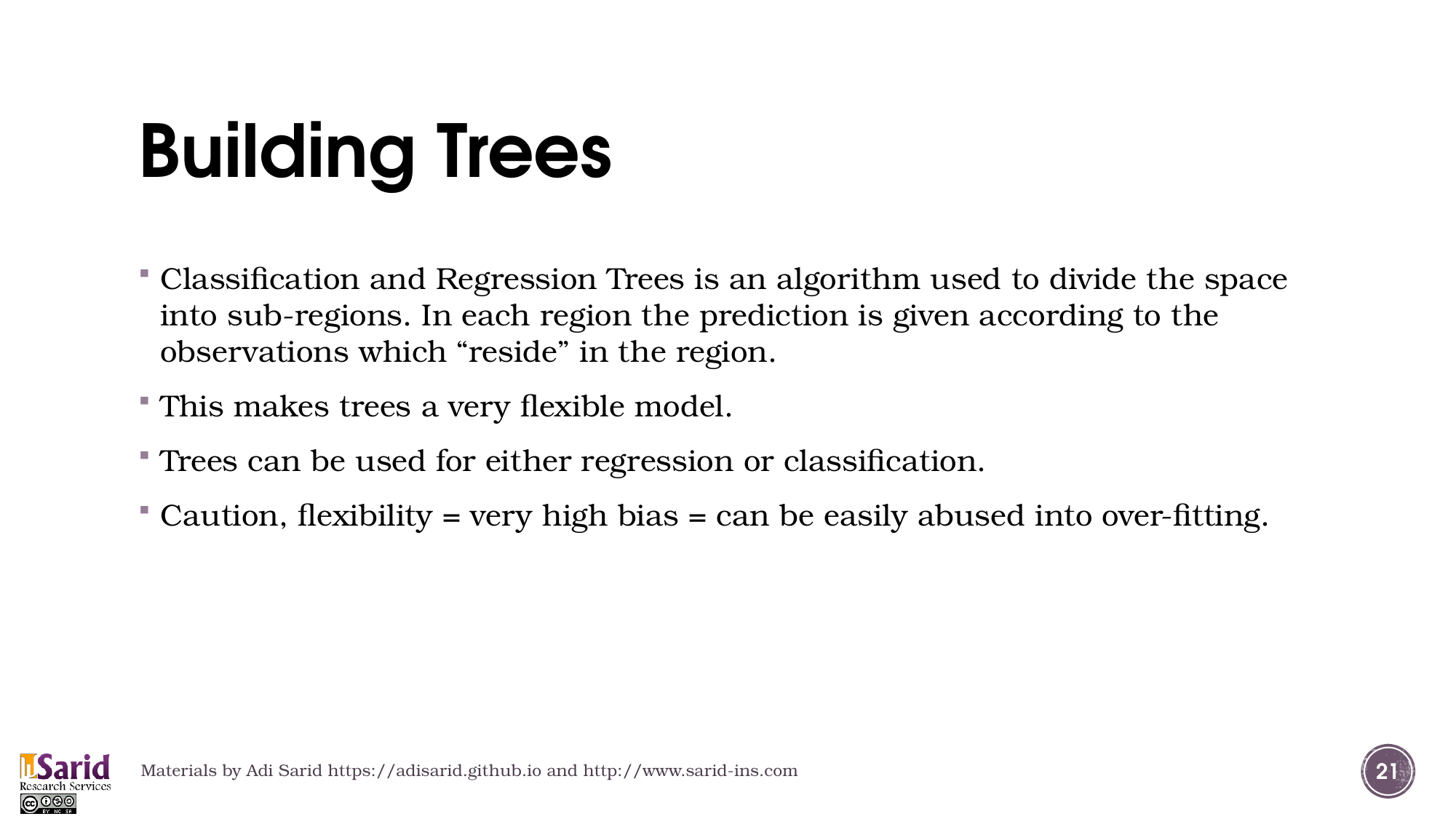

# Building Trees
Classification and Regression Trees is an algorithm used to divide the space into sub-regions. In each region the prediction is given according to the observations which “reside” in the region.
This makes trees a very flexible model.
Trees can be used for either regression or classification.
Caution, flexibility = very high bias = can be easily abused into over-fitting.
Materials by Adi Sarid https://adisarid.github.io and http://www.sarid-ins.com
21